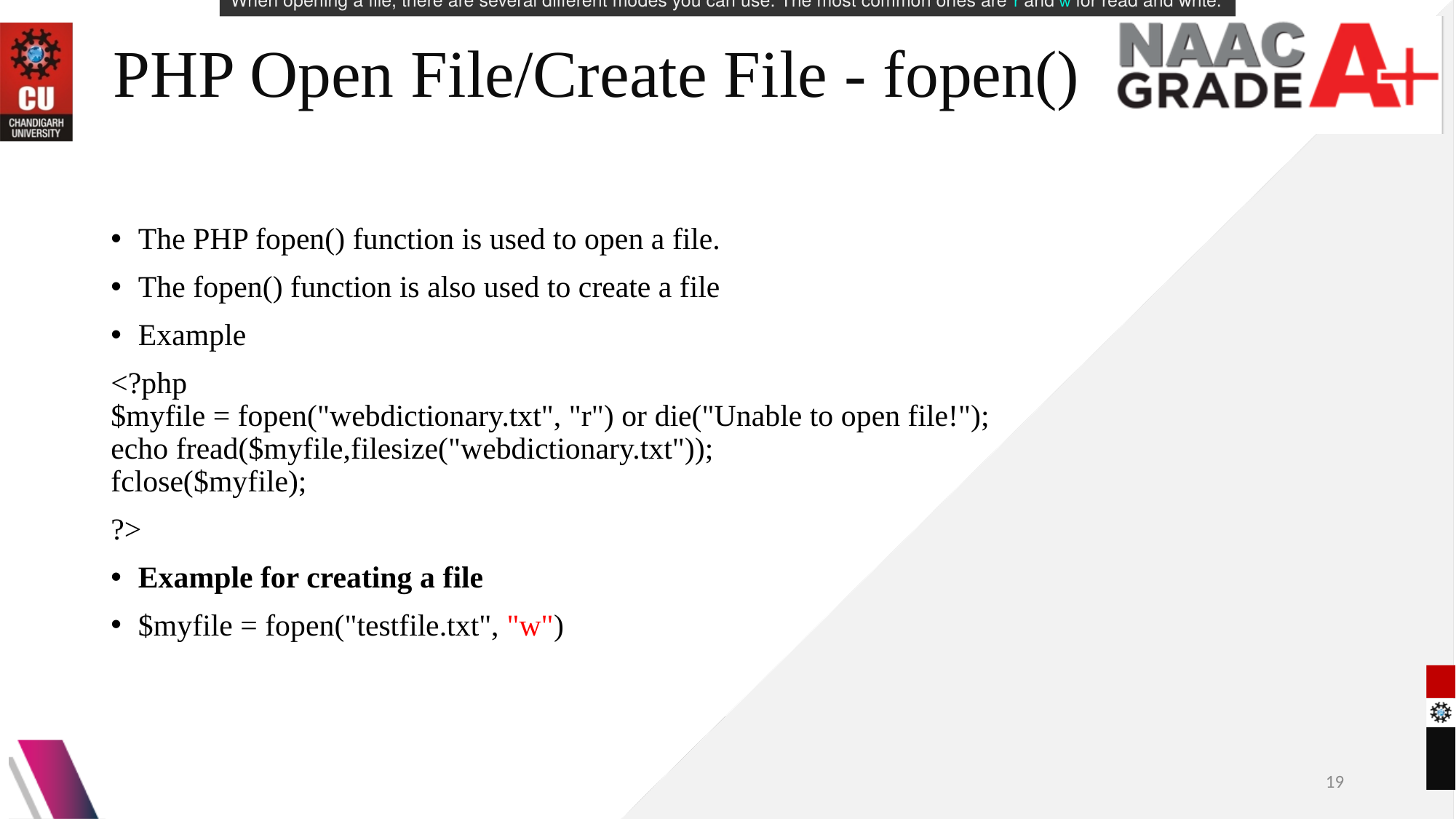

When opening a file, there are several different modes you can use. The most common ones are r and w for read and write.
# PHP Open File/Create File - fopen()
The PHP fopen() function is used to open a file.
The fopen() function is also used to create a file
Example
<?php
$myfile = fopen("webdictionary.txt", "r") or die("Unable to open file!");
echo fread($myfile,filesize("webdictionary.txt"));
fclose($myfile);
?>
Example for creating a file
$myfile = fopen("testfile.txt", "w")
19